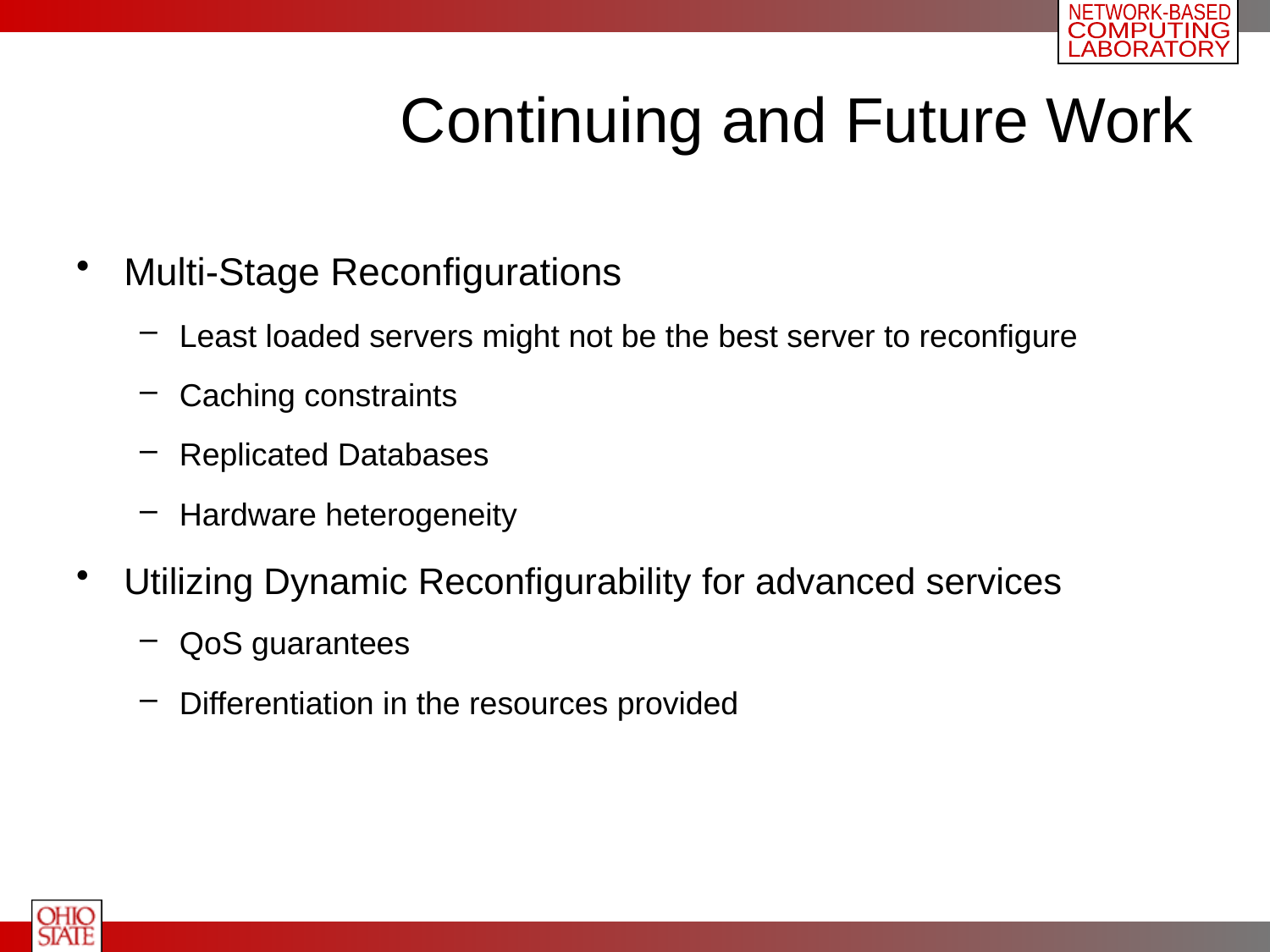

# Continuing and Future Work
Multi-Stage Reconfigurations
Least loaded servers might not be the best server to reconfigure
Caching constraints
Replicated Databases
Hardware heterogeneity
Utilizing Dynamic Reconfigurability for advanced services
QoS guarantees
Differentiation in the resources provided